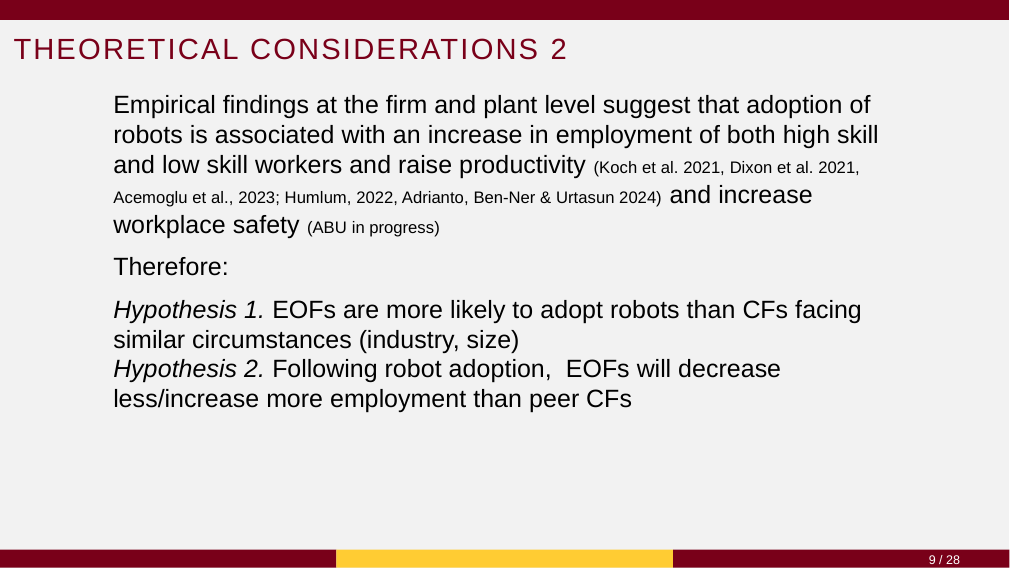

# Theoretical considerations 2
Empirical findings at the firm and plant level suggest that adoption of robots is associated with an increase in employment of both high skill and low skill workers and raise productivity (Koch et al. 2021, Dixon et al. 2021, Acemoglu et al., 2023; Humlum, 2022, Adrianto, Ben-Ner & Urtasun 2024) and increase workplace safety (ABU in progress)
Therefore:
Hypothesis 1. EOFs are more likely to adopt robots than CFs facing similar circumstances (industry, size)
Hypothesis 2. Following robot adoption,  EOFs will decrease less/increase more employment than peer CFs
9 / 28